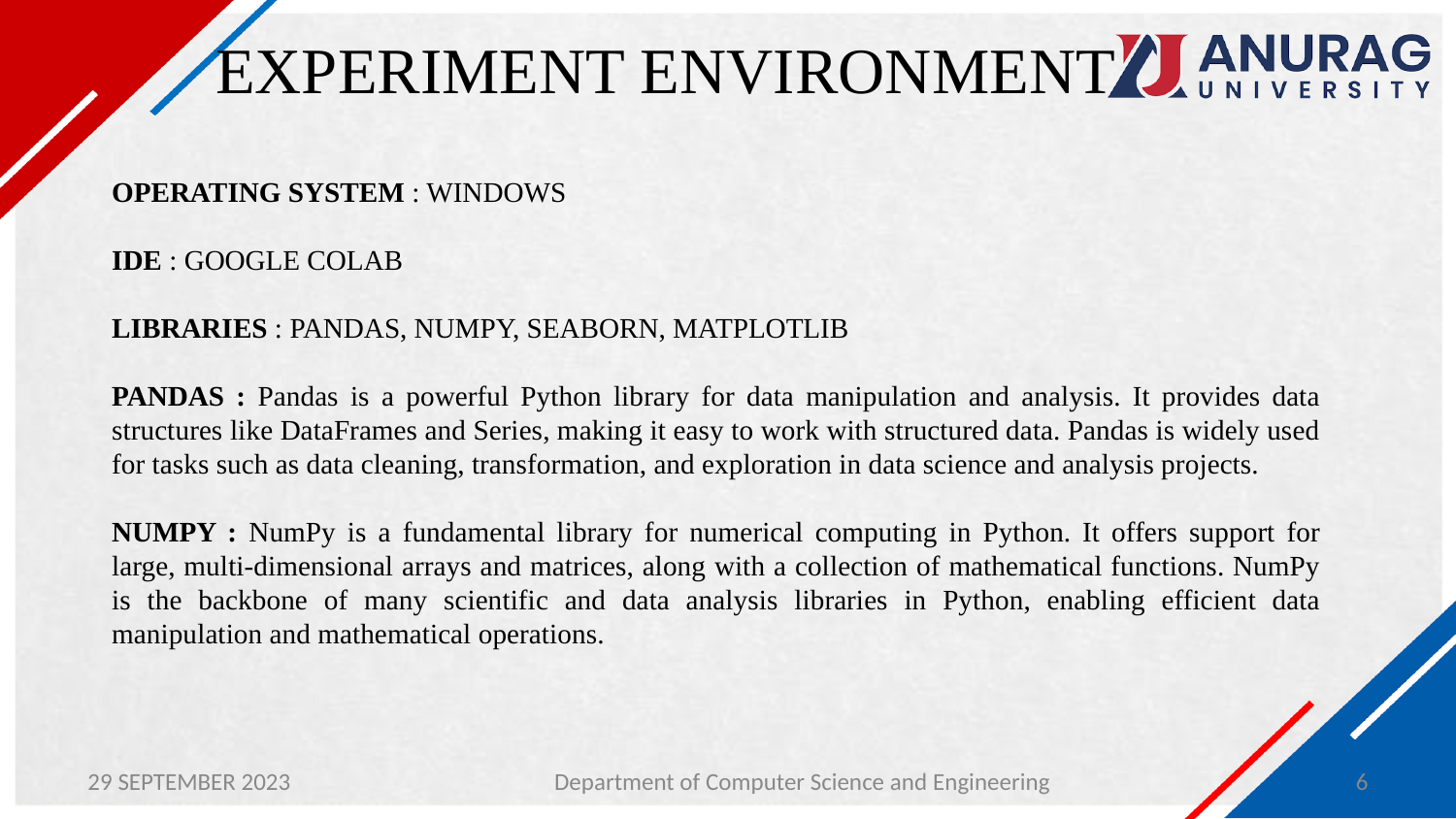

# EXPERIMENT ENVIRONMENT
OPERATING SYSTEM : WINDOWS

IDE : GOOGLE COLAB

LIBRARIES : PANDAS, NUMPY, SEABORN, MATPLOTLIB

PANDAS : Pandas is a powerful Python library for data manipulation and analysis. It provides data structures like DataFrames and Series, making it easy to work with structured data. Pandas is widely used for tasks such as data cleaning, transformation, and exploration in data science and analysis projects.

NUMPY : NumPy is a fundamental library for numerical computing in Python. It offers support for large, multi-dimensional arrays and matrices, along with a collection of mathematical functions. NumPy is the backbone of many scientific and data analysis libraries in Python, enabling efficient data manipulation and mathematical operations.

29 SEPTEMBER 2023
Department of Computer Science and Engineering
6